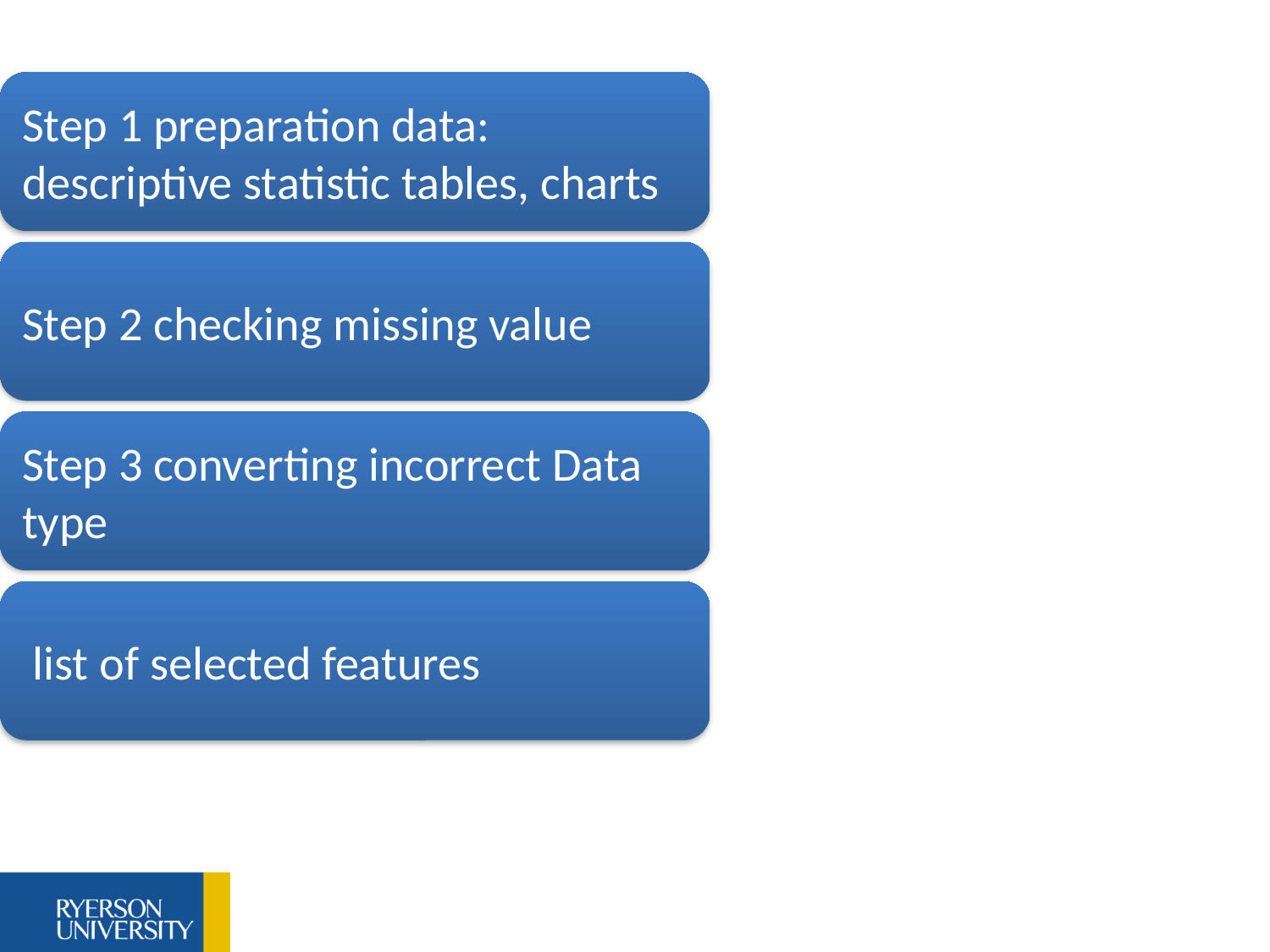

# Data Preparation
Step 1 preparation data:    descriptive statistic tables, charts
Step 2 checking missing value
Step 3 converting incorrect Data type
 list of selected features